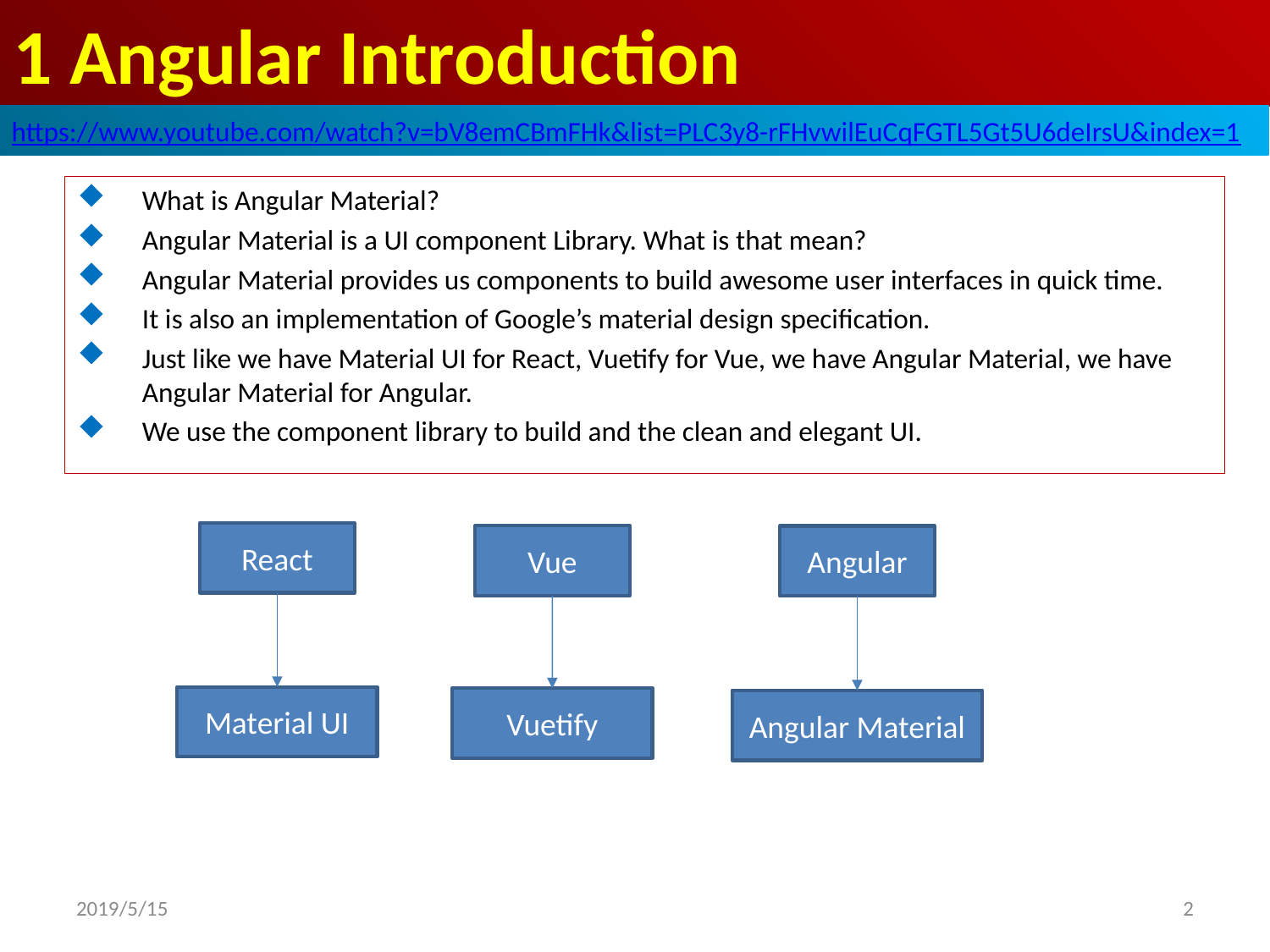

# 1 Angular Introduction
https://www.youtube.com/watch?v=bV8emCBmFHk&list=PLC3y8-rFHvwilEuCqFGTL5Gt5U6deIrsU&index=1
What is Angular Material?
Angular Material is a UI component Library. What is that mean?
Angular Material provides us components to build awesome user interfaces in quick time.
It is also an implementation of Google’s material design specification.
Just like we have Material UI for React, Vuetify for Vue, we have Angular Material, we have Angular Material for Angular.
We use the component library to build and the clean and elegant UI.

React
Vue
Angular
Material UI
Vuetify
Angular Material
2
2019/5/15